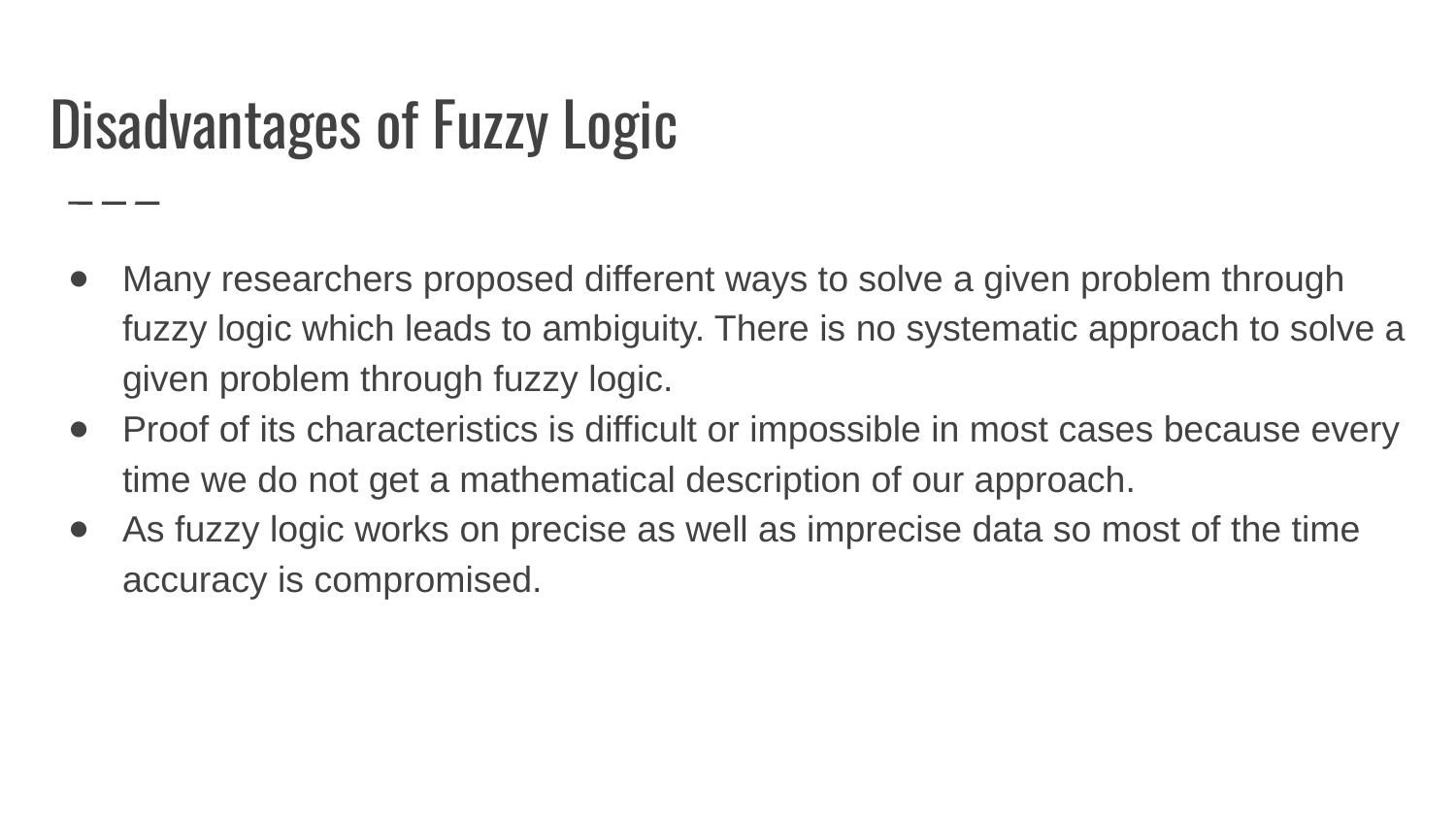

# Disadvantages of Fuzzy Logic
Many researchers proposed different ways to solve a given problem through fuzzy logic which leads to ambiguity. There is no systematic approach to solve a given problem through fuzzy logic.
Proof of its characteristics is difficult or impossible in most cases because every time we do not get a mathematical description of our approach.
As fuzzy logic works on precise as well as imprecise data so most of the time accuracy is compromised.